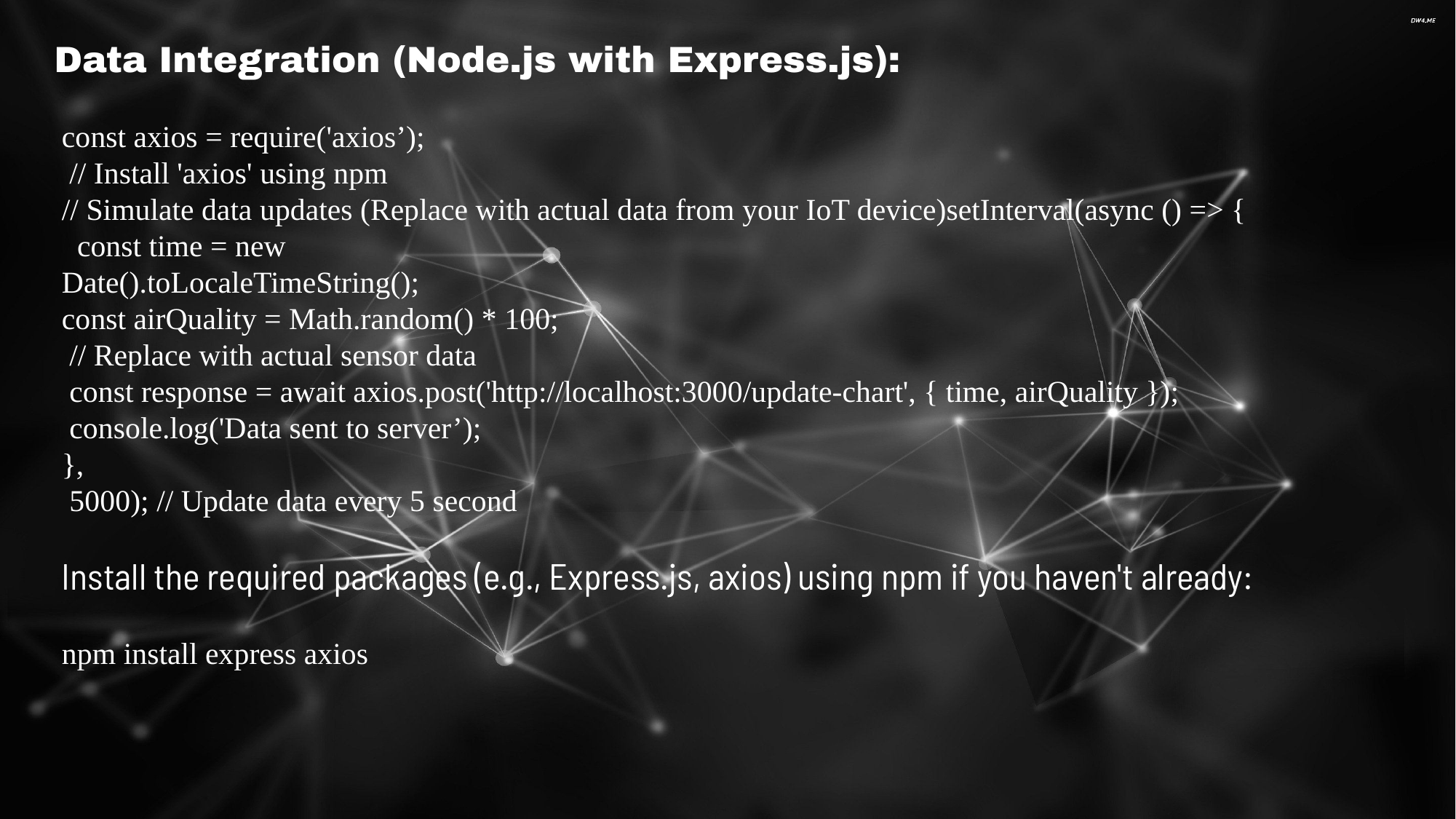

Data Integration (Node.js with Express.js):
const axios = require('axios’);
 // Install 'axios' using npm
// Simulate data updates (Replace with actual data from your IoT device)setInterval(async () => {
  const time = new
Date().toLocaleTimeString();
const airQuality = Math.random() * 100;
 // Replace with actual sensor data
 const response = await axios.post('http://localhost:3000/update-chart', { time, airQuality });
 console.log('Data sent to server’);
},
 5000); // Update data every 5 second

Install the required packages (e.g., Express.js, axios) using npm if you haven't already:

npm install express axios